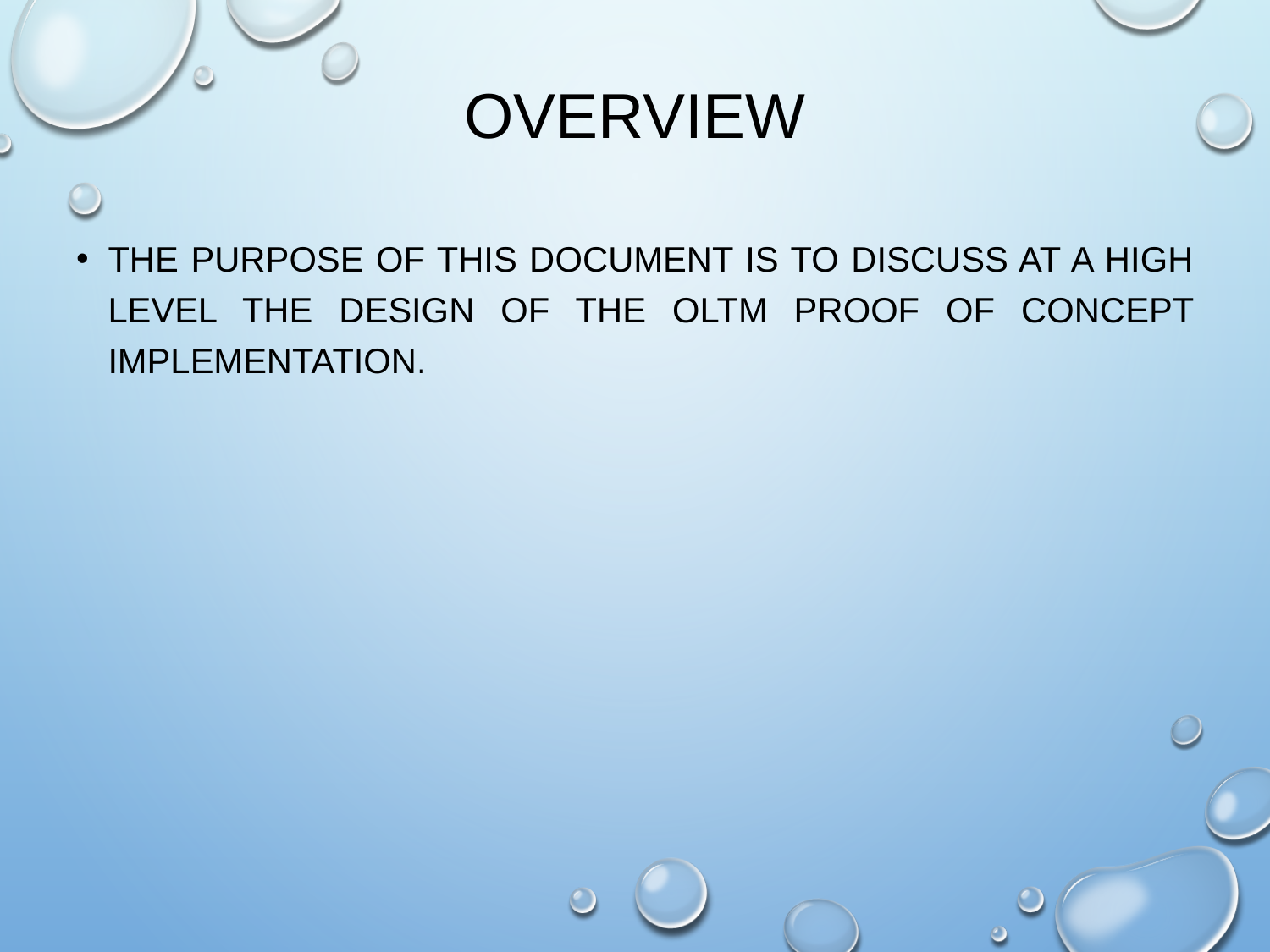

# Overview
The purpose of this document is to discuss at a high level the design of the OLTM Proof of Concept implementation.